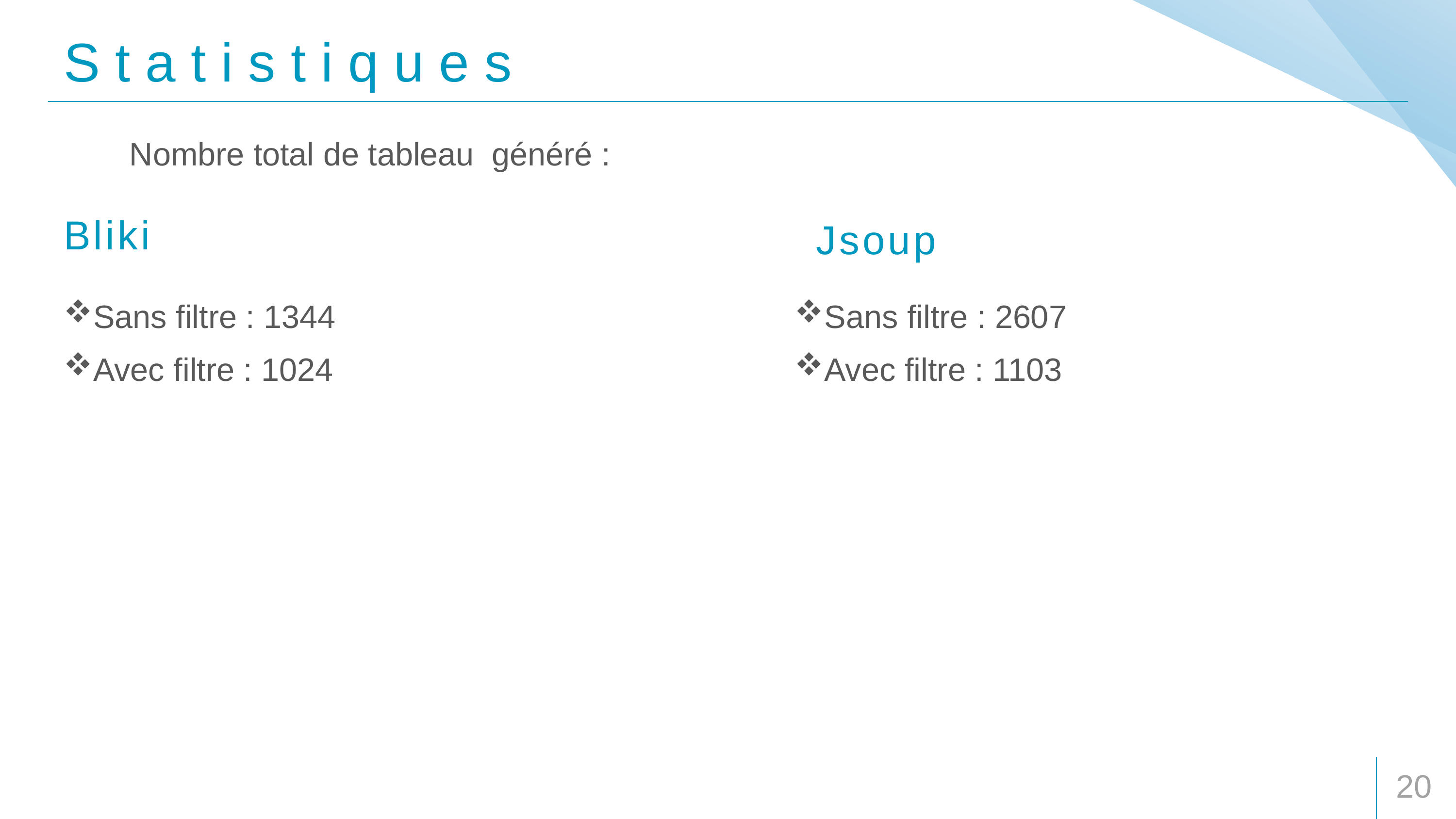

# Statistiques
Nombre total de tableau  généré :
Bliki
Jsoup
Sans filtre : 1344
Avec filtre : 1024
Sans filtre : 2607
Avec filtre : 1103
20